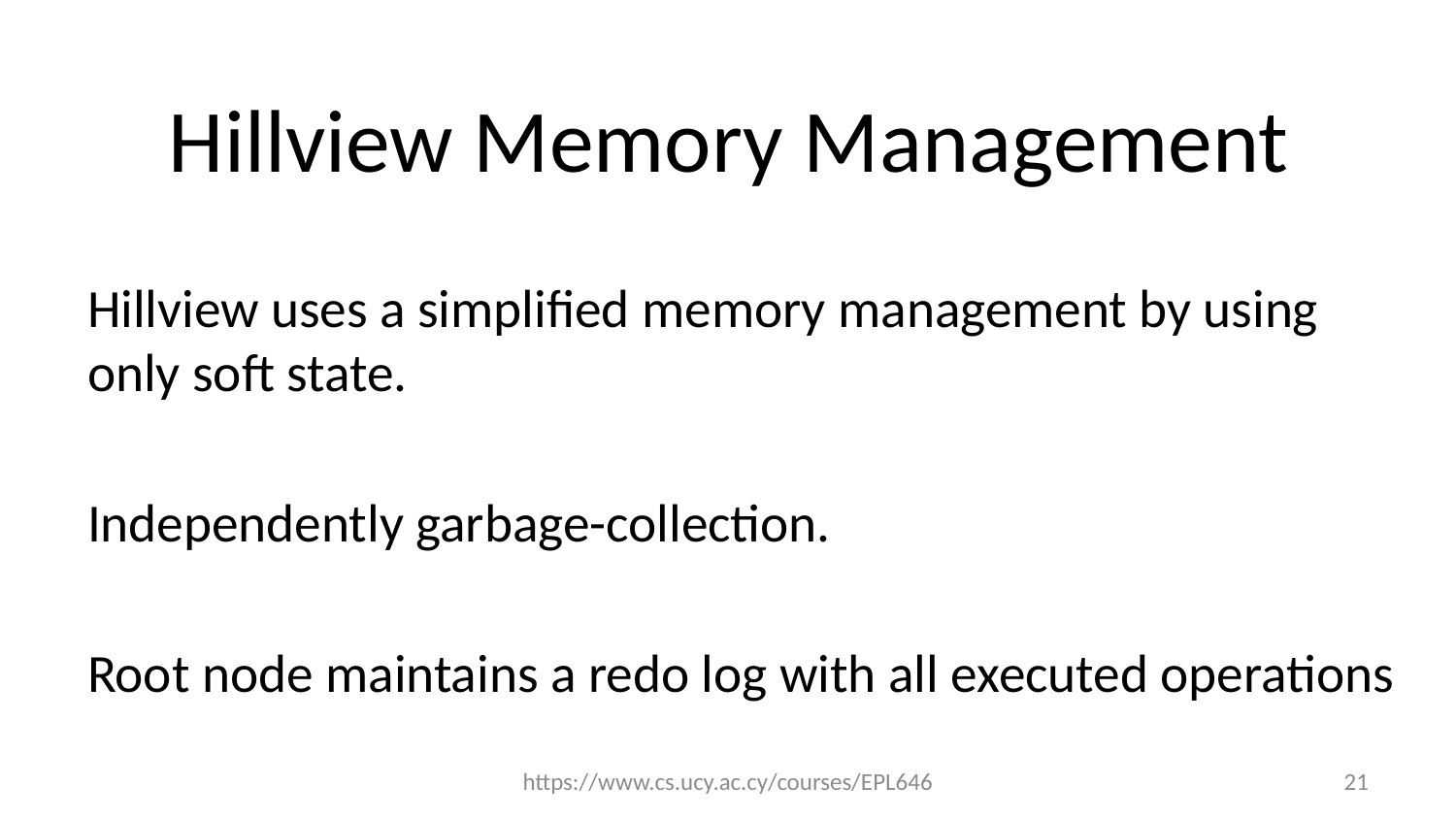

# Hillview Memory Management

Hillview uses a simplified memory management by using only soft state.

Independently garbage-collection.

Root node maintains a redo log with all executed operations
https://www.cs.ucy.ac.cy/courses/EPL646
21